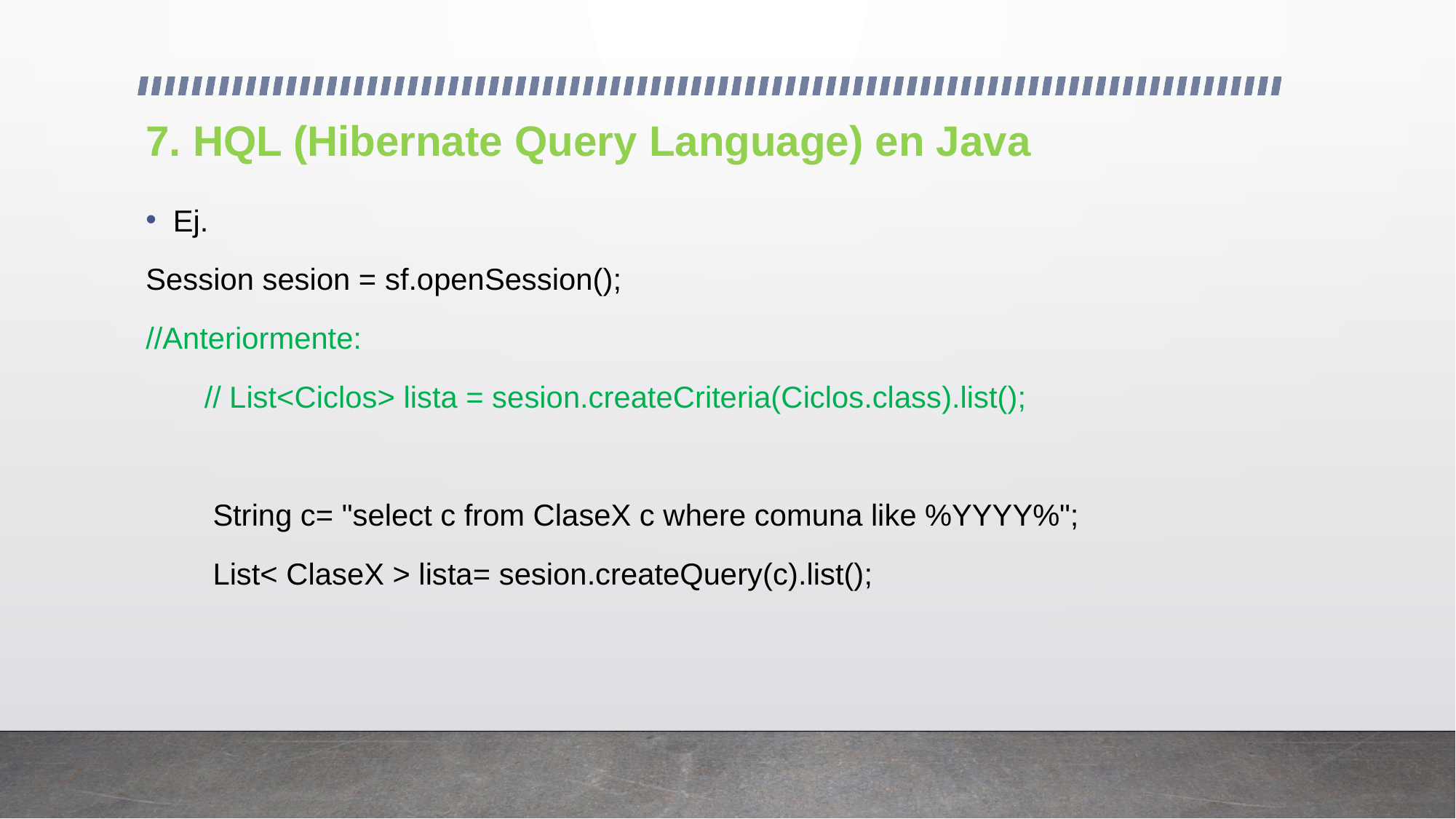

# 7. HQL (Hibernate Query Language) en Java
Ej.
Session sesion = sf.openSession();
//Anteriormente:
       // List<Ciclos> lista = sesion.createCriteria(Ciclos.class).list();

        String c= "select c from ClaseX c where comuna like %YYYY%";
        List< ClaseX > lista= sesion.createQuery(c).list();